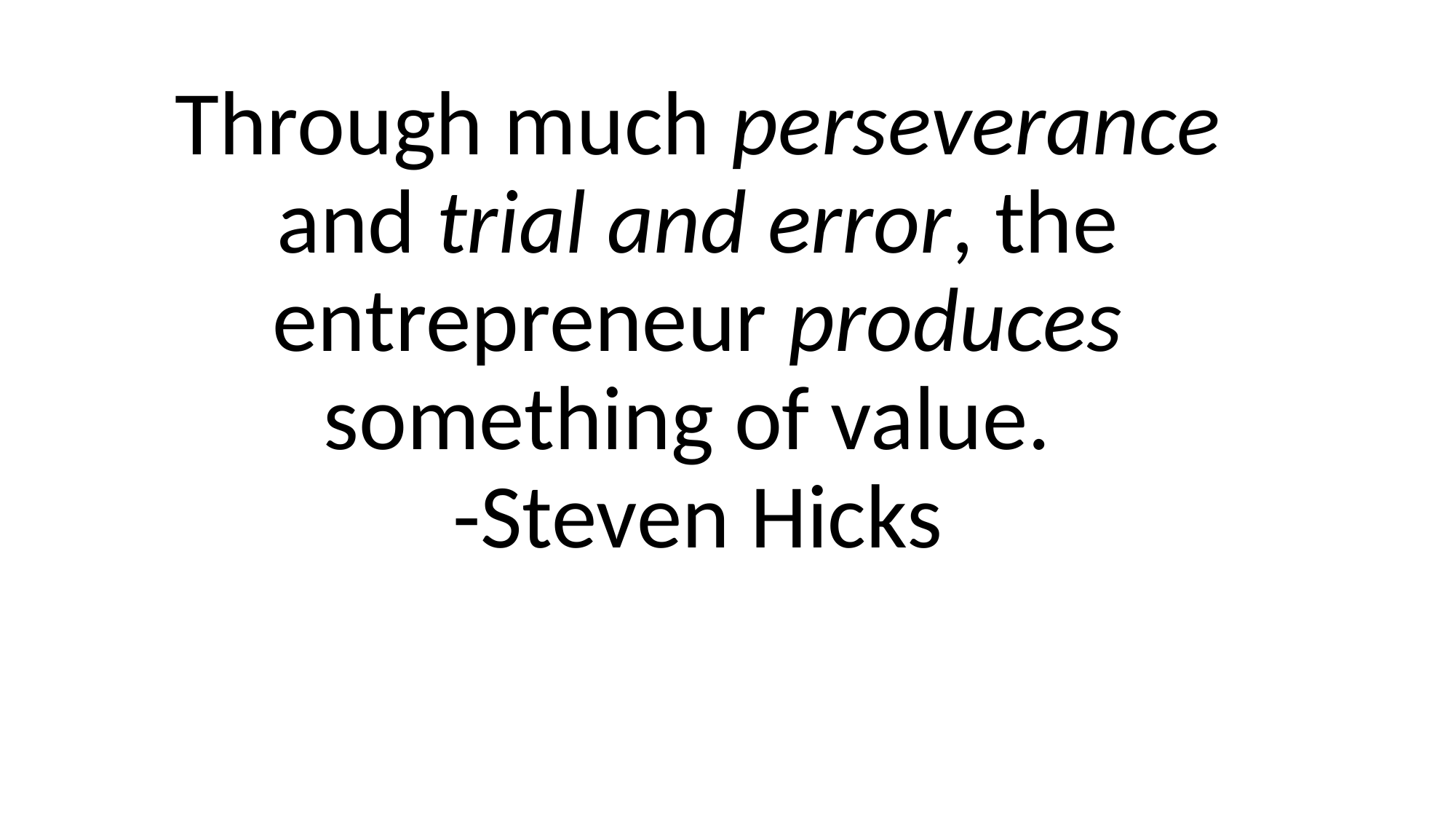

# Through much perseverance and trial and error, the entrepreneur produces something of value. -Steven Hicks